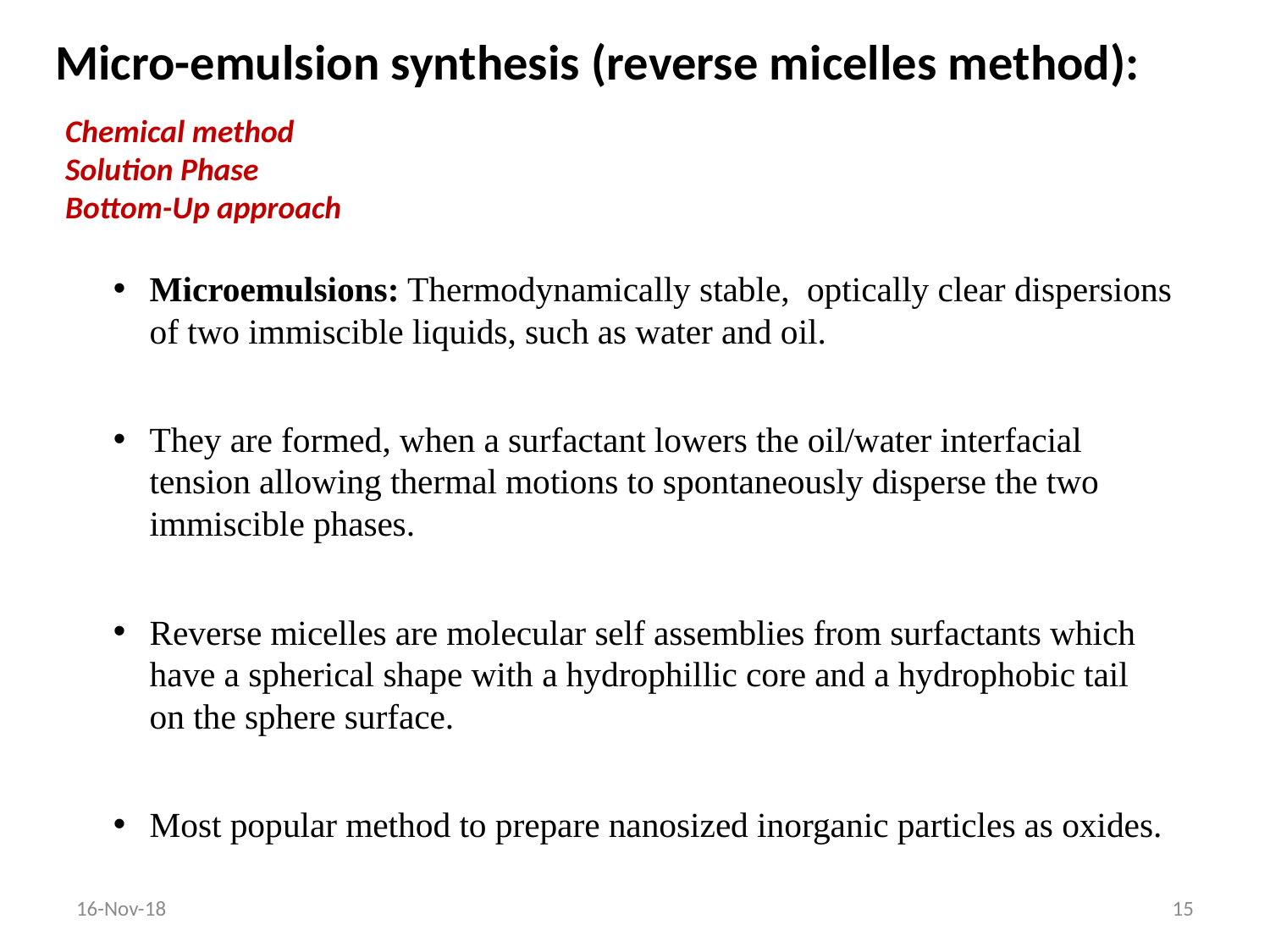

Micro-emulsion synthesis (reverse micelles method):
Chemical method
Solution Phase
Bottom-Up approach
Microemulsions: Thermodynamically stable,  optically clear dispersions of two immiscible liquids, such as water and oil.

They are formed, when a surfactant lowers the oil/water interfacial tension allowing thermal motions to spontaneously disperse the two immiscible phases.

Reverse micelles are molecular self assemblies from surfactants which have a spherical shape with a hydrophillic core and a hydrophobic tail on the sphere surface.

Most popular method to prepare nanosized inorganic particles as oxides.

16-Nov-18
15